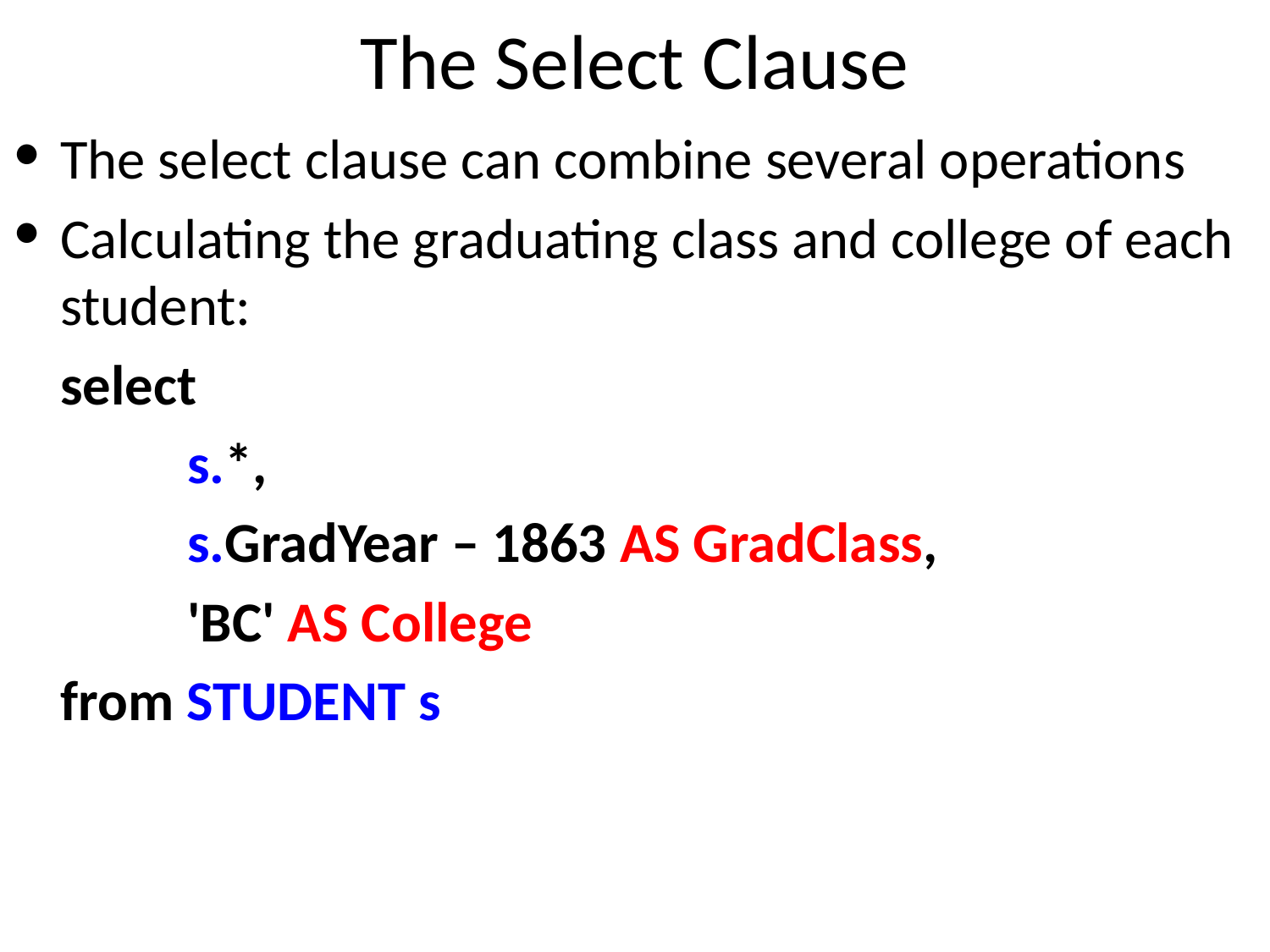

# The Select Clause
The select clause can combine several operations
Calculating the graduating class and college of each student:
	select
		s.*,
		s.GradYear – 1863 AS GradClass,
		'BC' AS College
	from STUDENT s